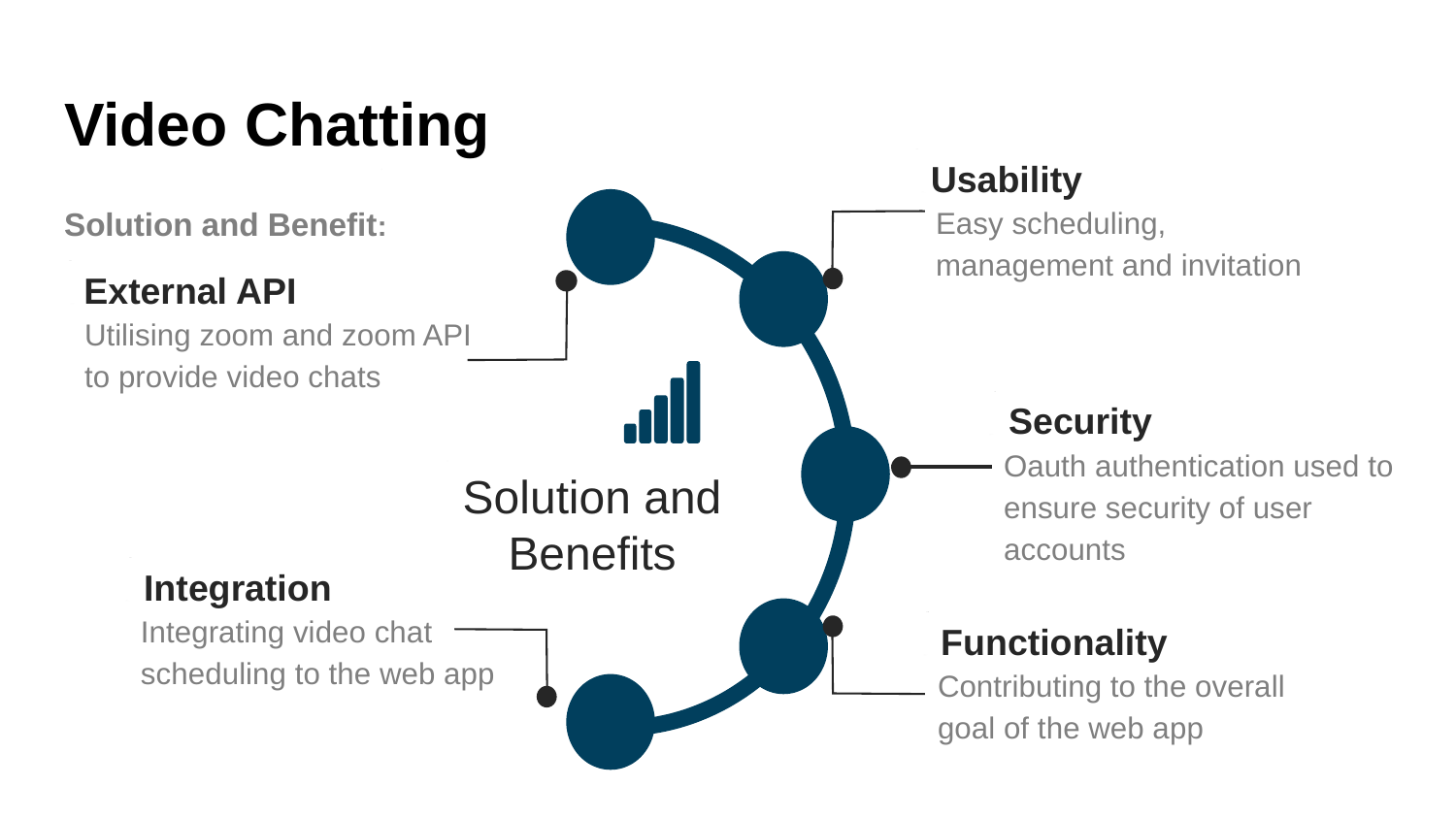

# Video Chatting
Usability
Easy scheduling, management and invitation

USyd Librarians
Solution and Benefit:

External API
Utilising zoom and zoom API to provide video chats

Security
Oauth authentication used to ensure security of user accounts

Solution and Benefits
Integration
Integrating video chat scheduling to the web app
Functionality
Contributing to the overall goal of the web app